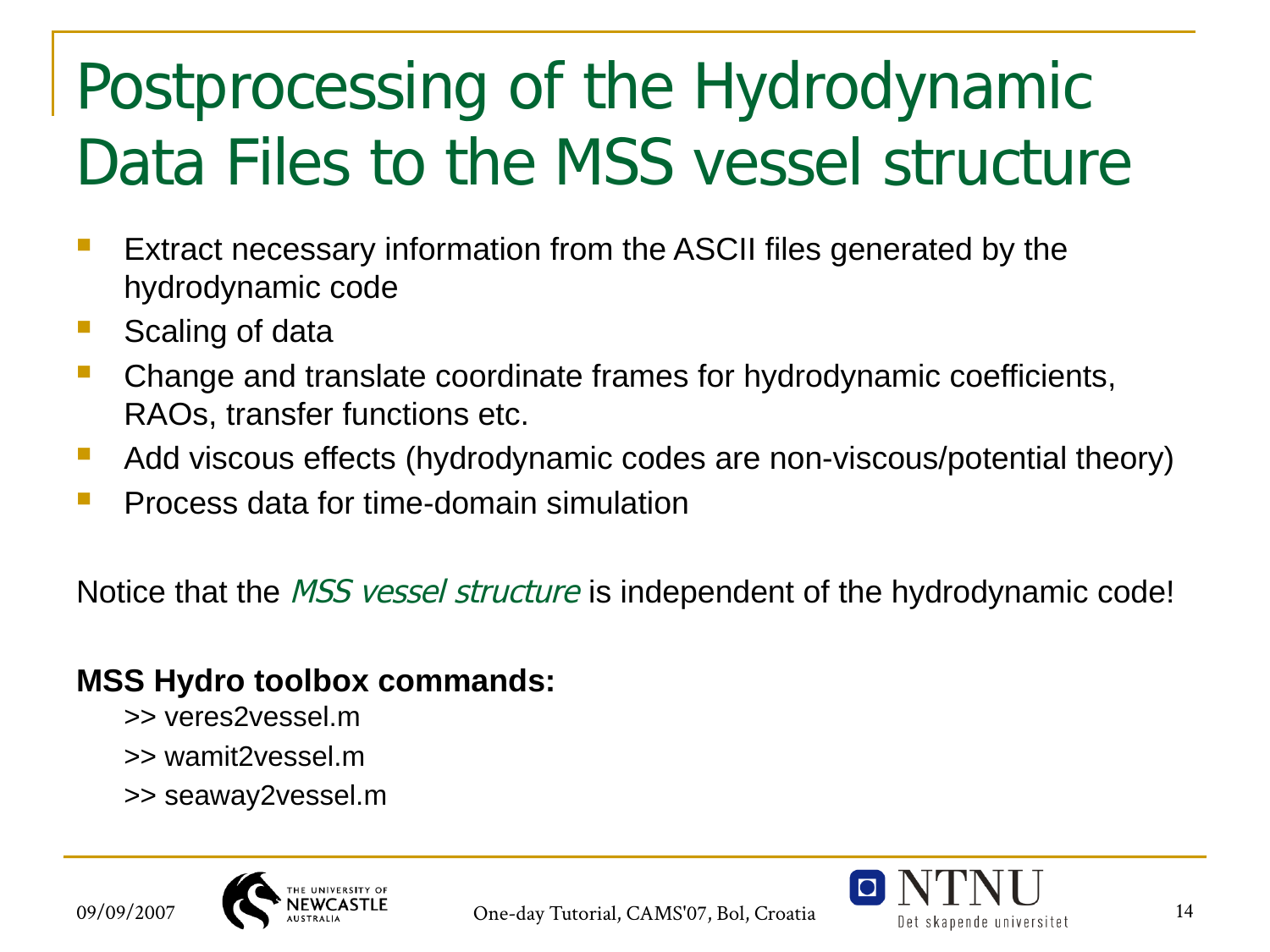

# Postprocessing of the Hydrodynamic Data Files to the MSS vessel structure
Extract necessary information from the ASCII files generated by the hydrodynamic code
Scaling of data
Change and translate coordinate frames for hydrodynamic coefficients, RAOs, transfer functions etc.
Add viscous effects (hydrodynamic codes are non-viscous/potential theory)
Process data for time-domain simulation

Notice that the MSS vessel structure is independent of the hydrodynamic code!

MSS Hydro toolbox commands:
>> veres2vessel.m
	>> wamit2vessel.m
	>> seaway2vessel.m
09/09/2007
14
One-day Tutorial, CAMS'07, Bol, Croatia